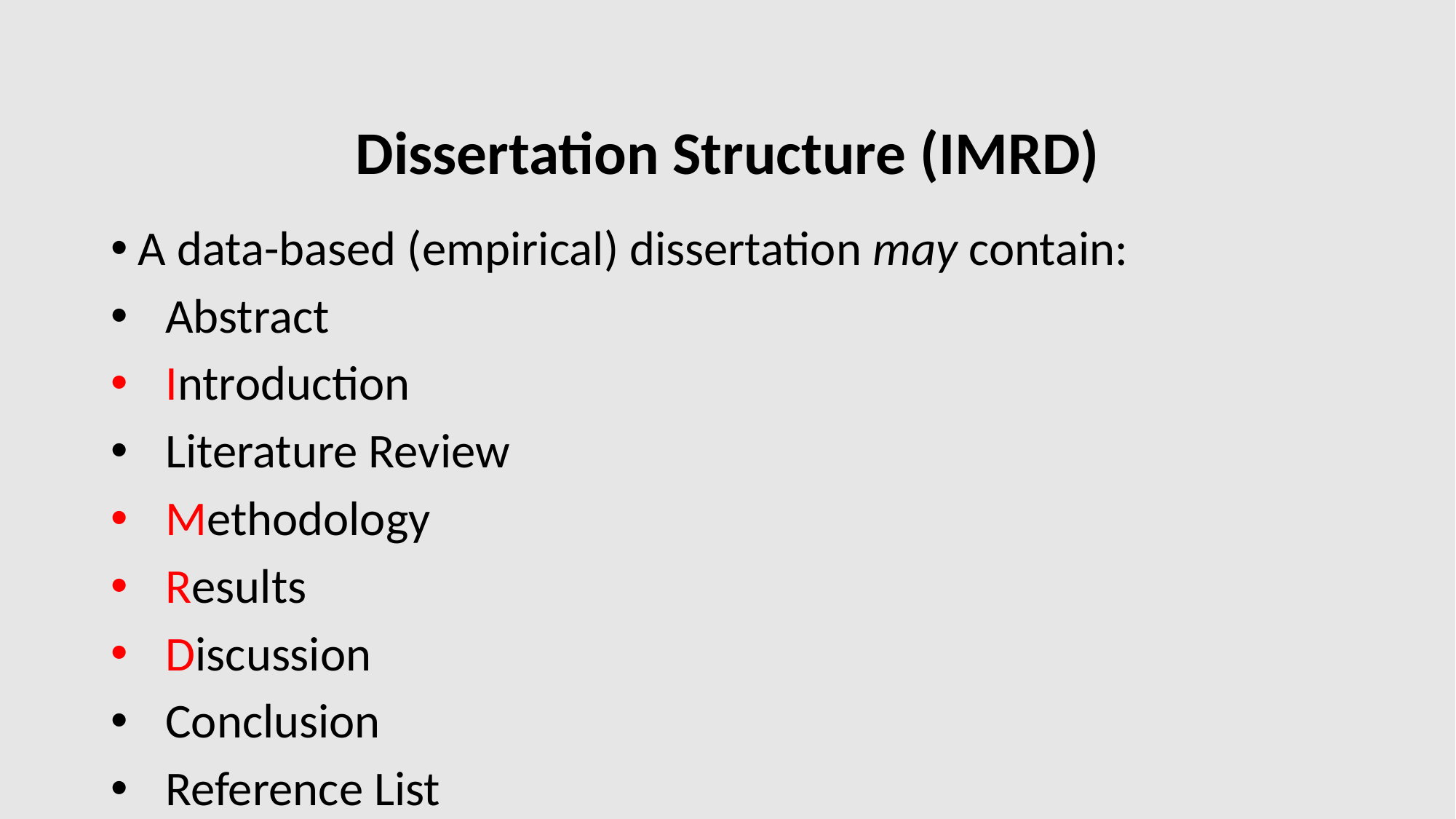

# Dissertation Structure (IMRD)
A data-based (empirical) dissertation may contain:
Abstract
Introduction
Literature Review
Methodology
Results
Discussion
Conclusion
Reference List